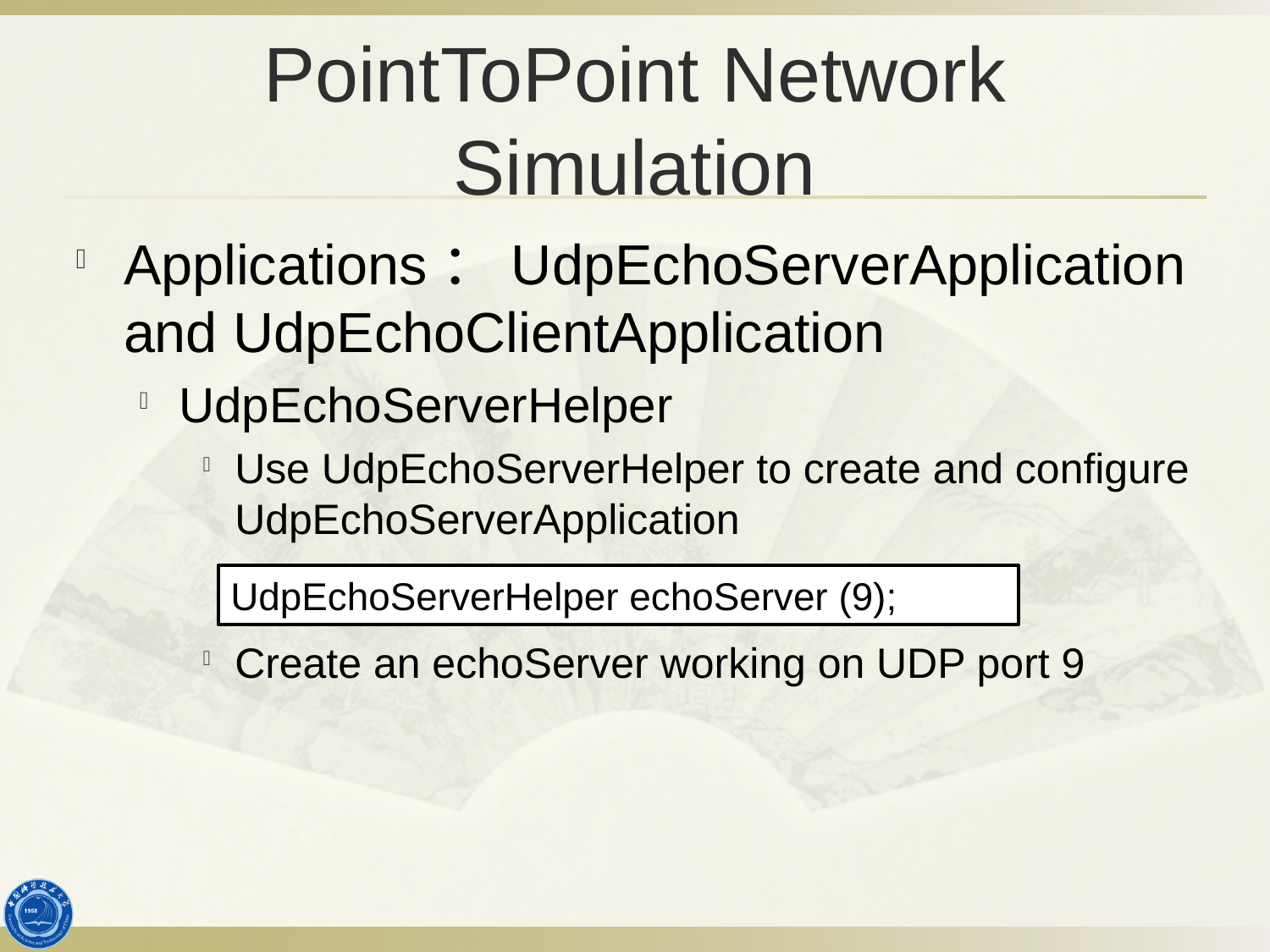

# PointToPoint Network Simulation
Applications：UdpEchoServerApplication and UdpEchoClientApplication
UdpEchoServerHelper
Use UdpEchoServerHelper to create and configure UdpEchoServerApplication

Create an echoServer working on UDP port 9
UdpEchoServerHelper echoServer (9);